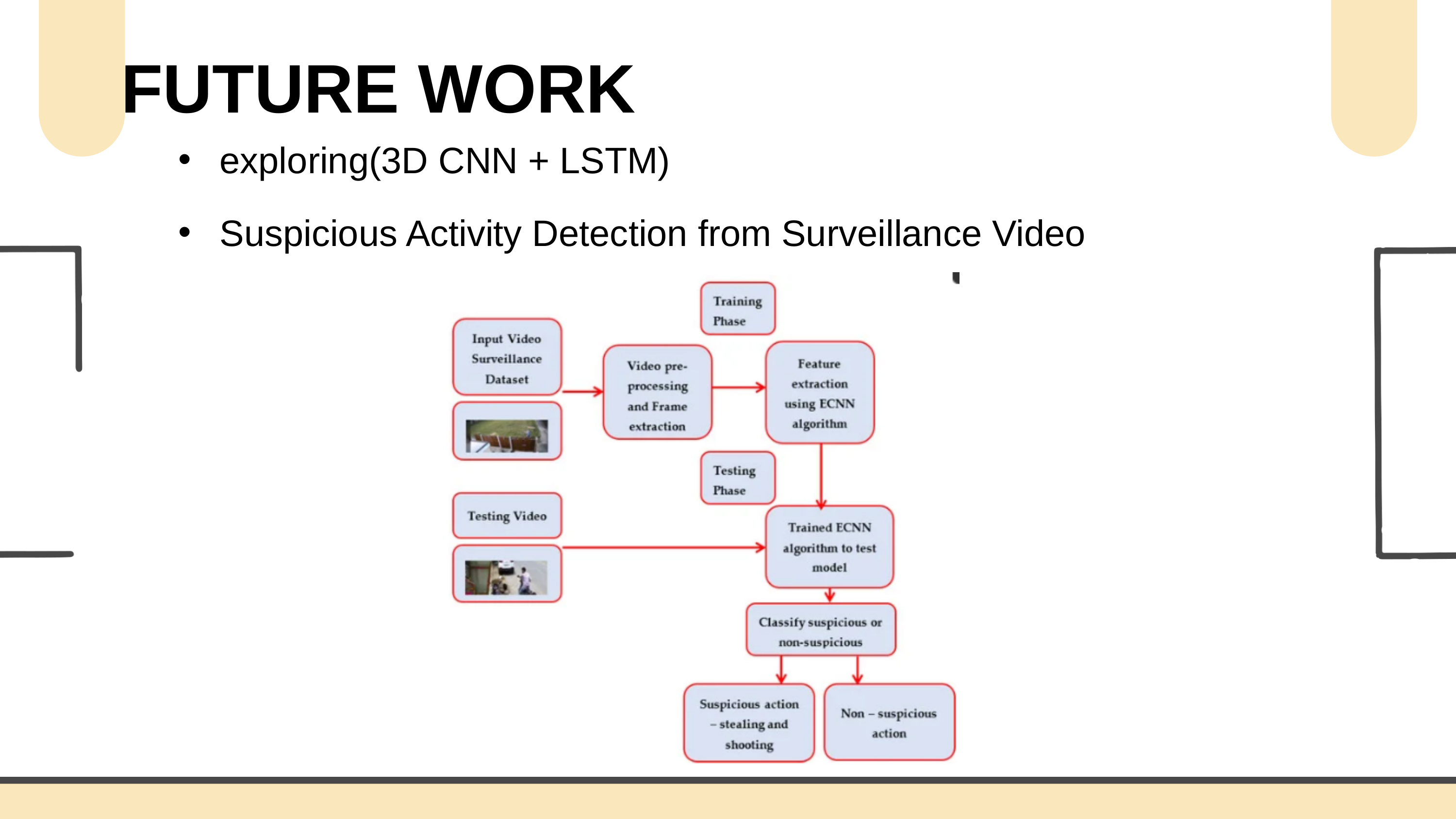

FUTURE WORK
 exploring(3D CNN + LSTM)
 Suspicious Activity Detection from Surveillance Video